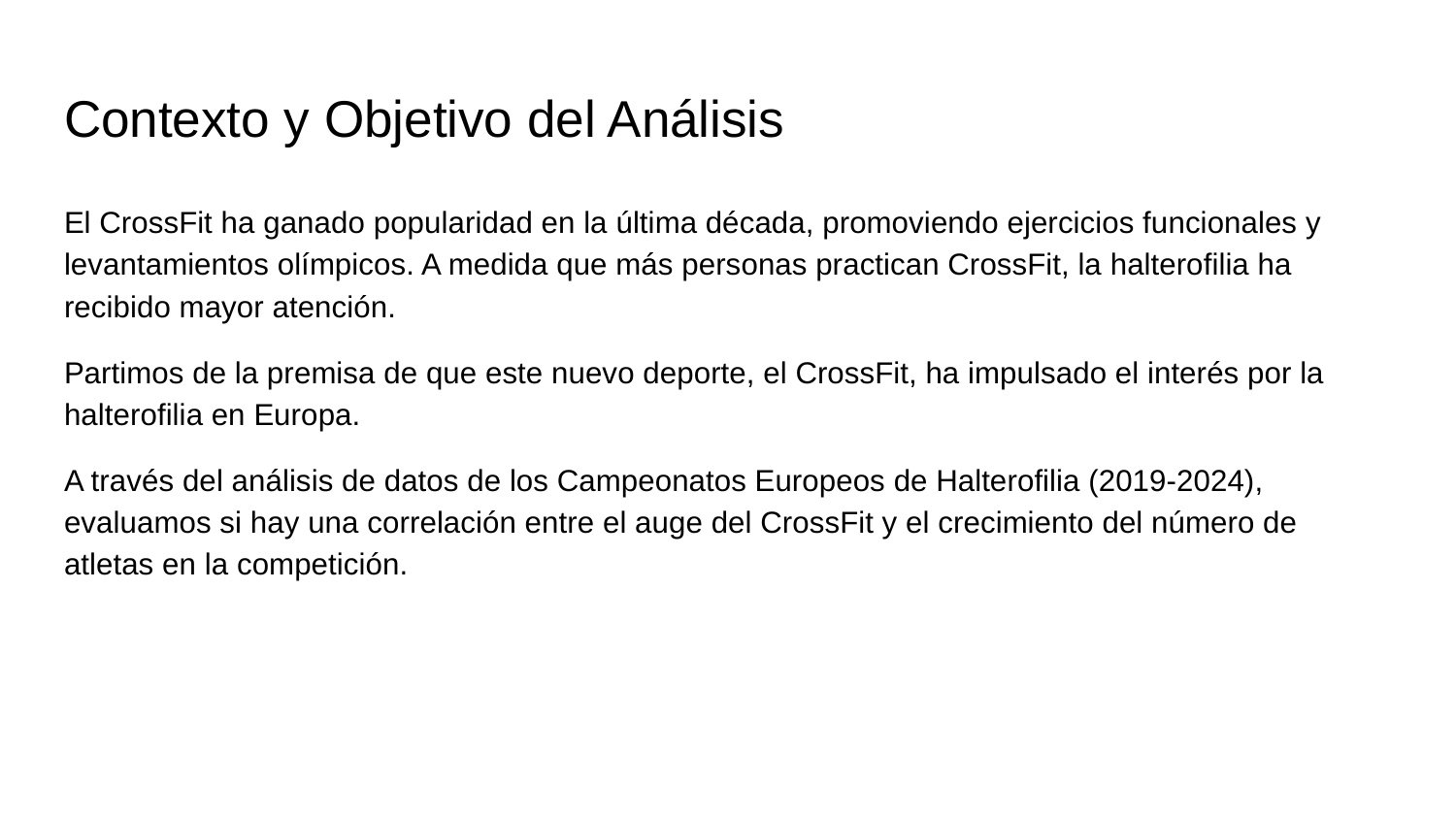

# Contexto y Objetivo del Análisis
El CrossFit ha ganado popularidad en la última década, promoviendo ejercicios funcionales y levantamientos olímpicos. A medida que más personas practican CrossFit, la halterofilia ha recibido mayor atención.
Partimos de la premisa de que este nuevo deporte, el CrossFit, ha impulsado el interés por la halterofilia en Europa.
A través del análisis de datos de los Campeonatos Europeos de Halterofilia (2019-2024), evaluamos si hay una correlación entre el auge del CrossFit y el crecimiento del número de atletas en la competición.